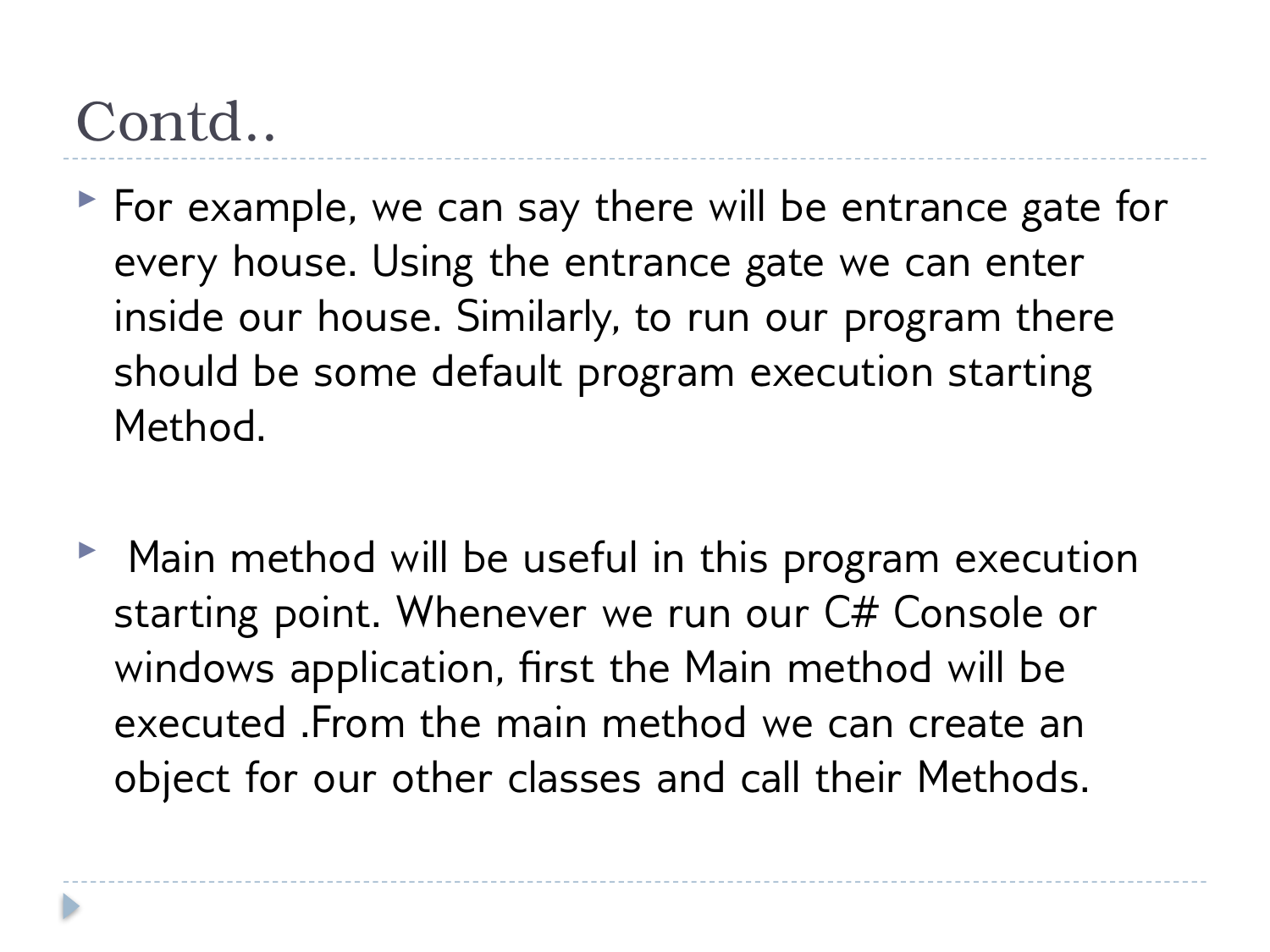

# Contd..
For example, we can say there will be entrance gate for every house. Using the entrance gate we can enter inside our house. Similarly, to run our program there should be some default program execution starting Method.

 Main method will be useful in this program execution starting point. Whenever we run our C# Console or windows application, first the Main method will be executed .From the main method we can create an object for our other classes and call their Methods.